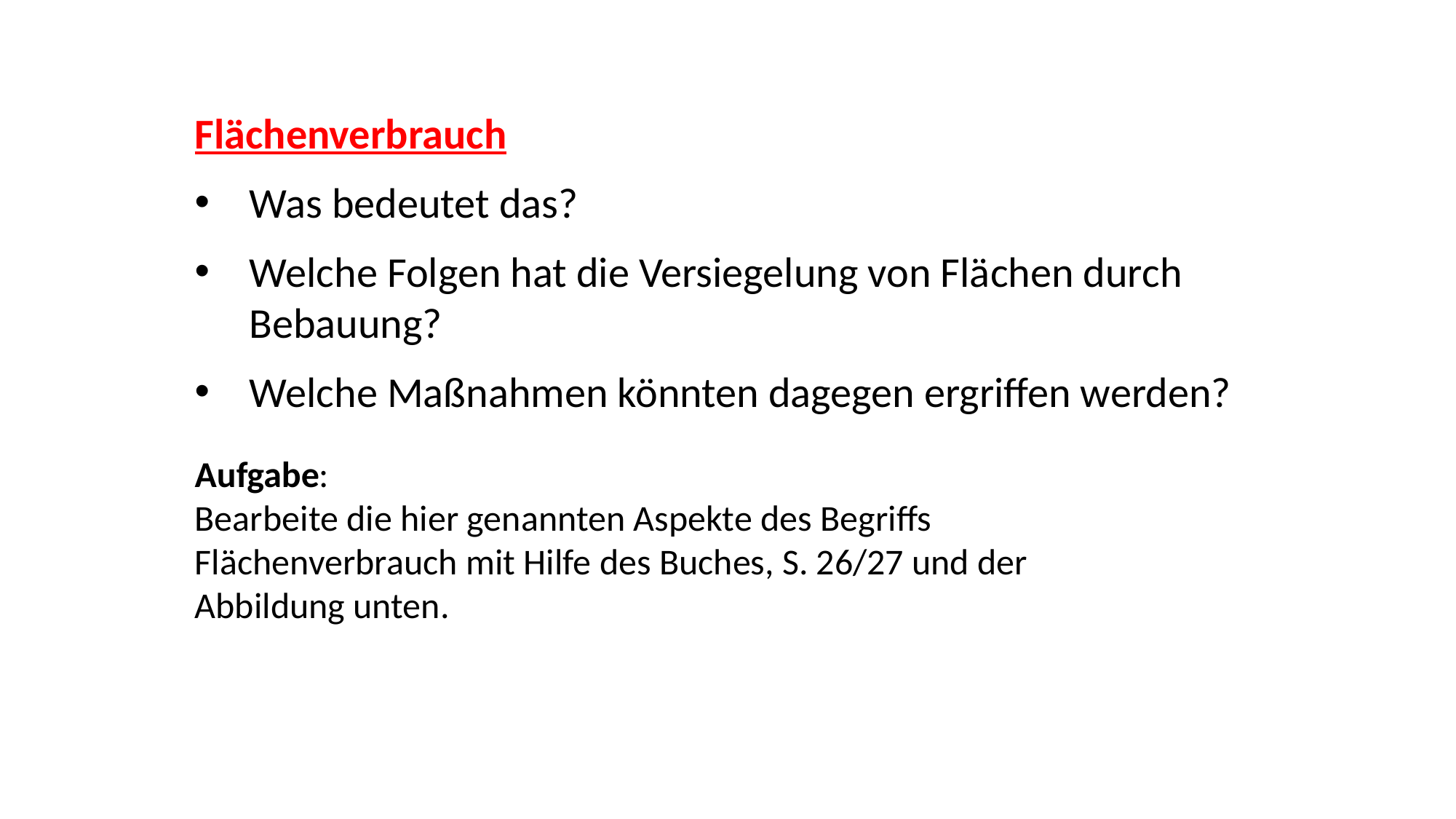

Flächenverbrauch
Was bedeutet das?
Welche Folgen hat die Versiegelung von Flächen durch Bebauung?
Welche Maßnahmen könnten dagegen ergriffen werden?
Aufgabe:
Bearbeite die hier genannten Aspekte des Begriffs Flächenverbrauch mit Hilfe des Buches, S. 26/27 und der Abbildung unten.